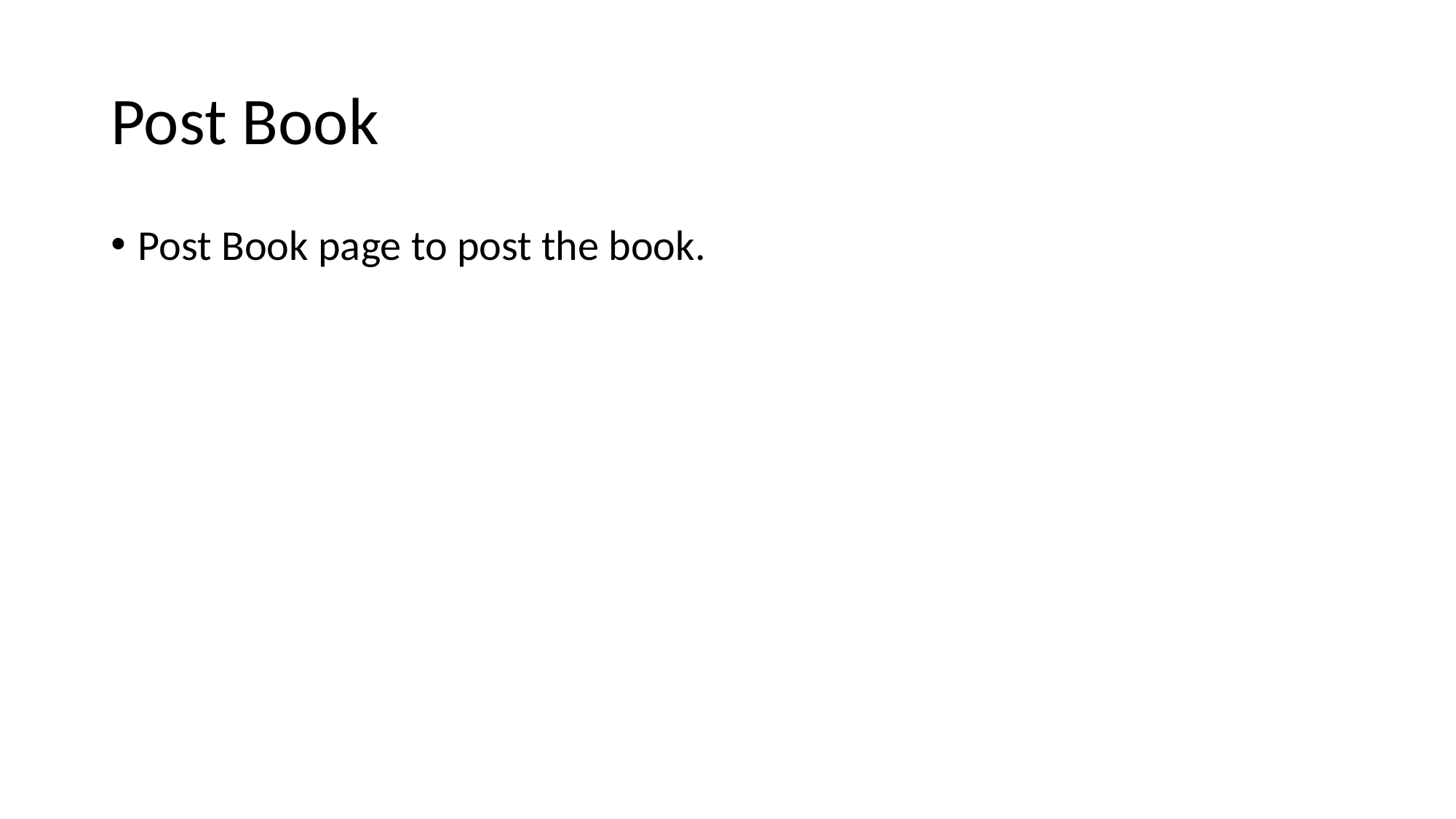

# Post Book
Post Book page to post the book.